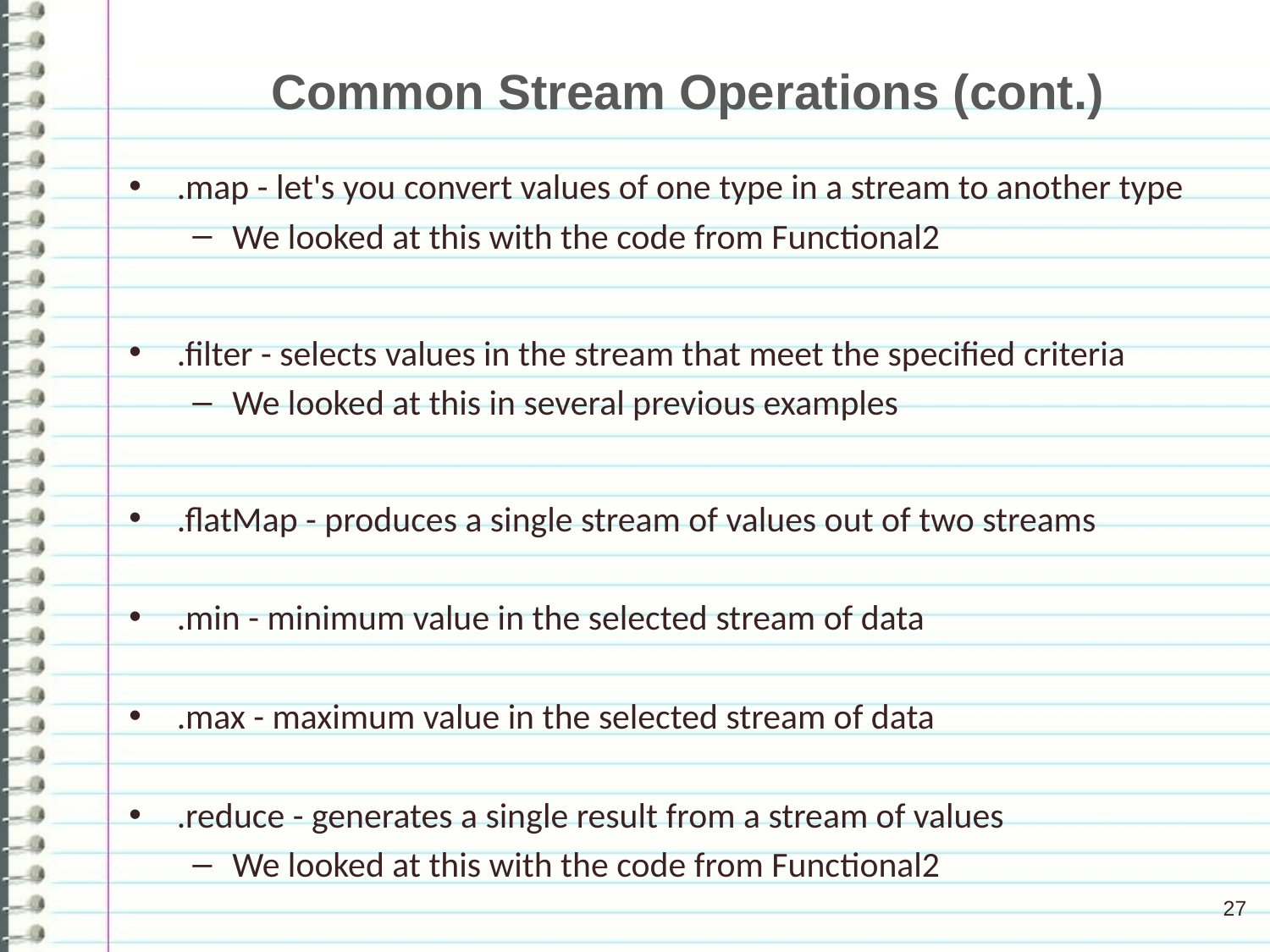

# Common Stream Operations (cont.)
.map - let's you convert values of one type in a stream to another type
We looked at this with the code from Functional2

.filter - selects values in the stream that meet the specified criteria
We looked at this in several previous examples

.flatMap - produces a single stream of values out of two streams

.min - minimum value in the selected stream of data

.max - maximum value in the selected stream of data

.reduce - generates a single result from a stream of values
We looked at this with the code from Functional2
27